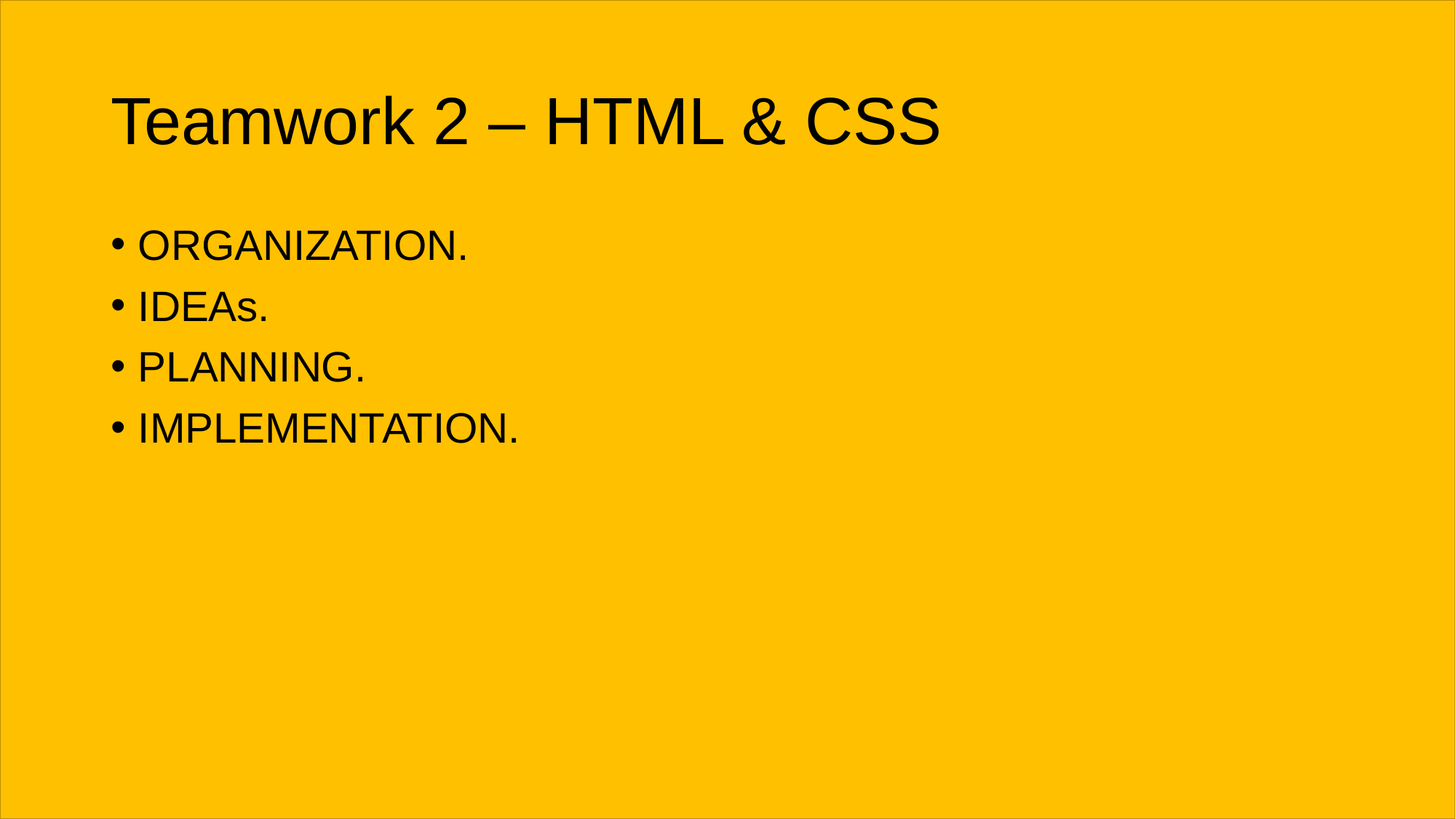

# Teamwork 2 – HTML & CSS
ORGANIZATION.
IDEAs.
PLANNING.
IMPLEMENTATION.